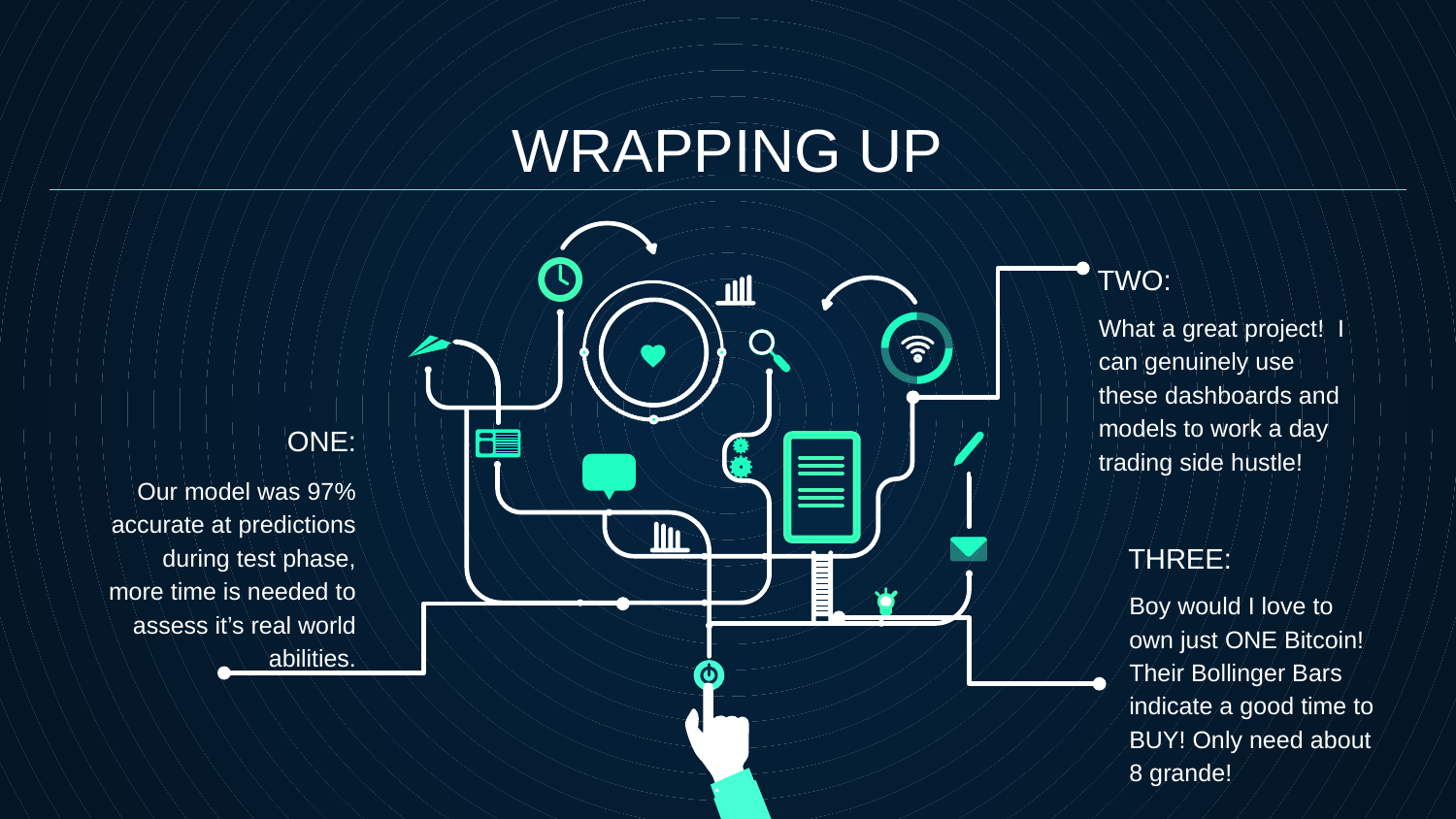

# WRAPPING UP

TWO:

What a great project!  I can genuinely use these dashboards and models to work a day trading side hustle!

ONE:

Our model was 97% accurate at predictions during test phase, more time is needed to assess it’s real world abilities.

THREE:

Boy would I love to own just ONE Bitcoin!  Their Bollinger Bars indicate a good time to BUY! Only need about 8 grande!